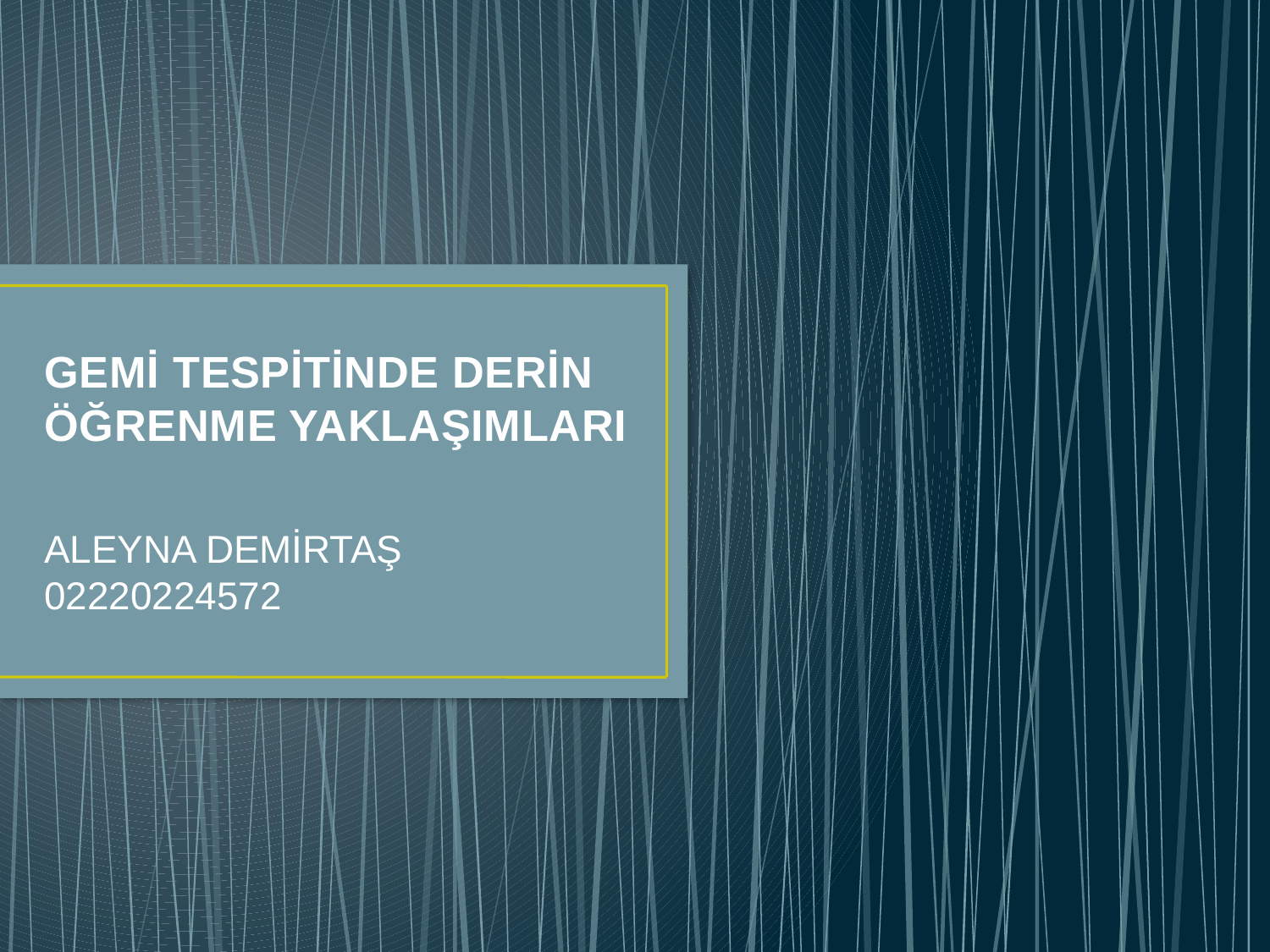

# GEMİ TESPİTİNDE DERİN ÖĞRENME YAKLAŞIMLARI
ALEYNA DEMİRTAŞ
02220224572